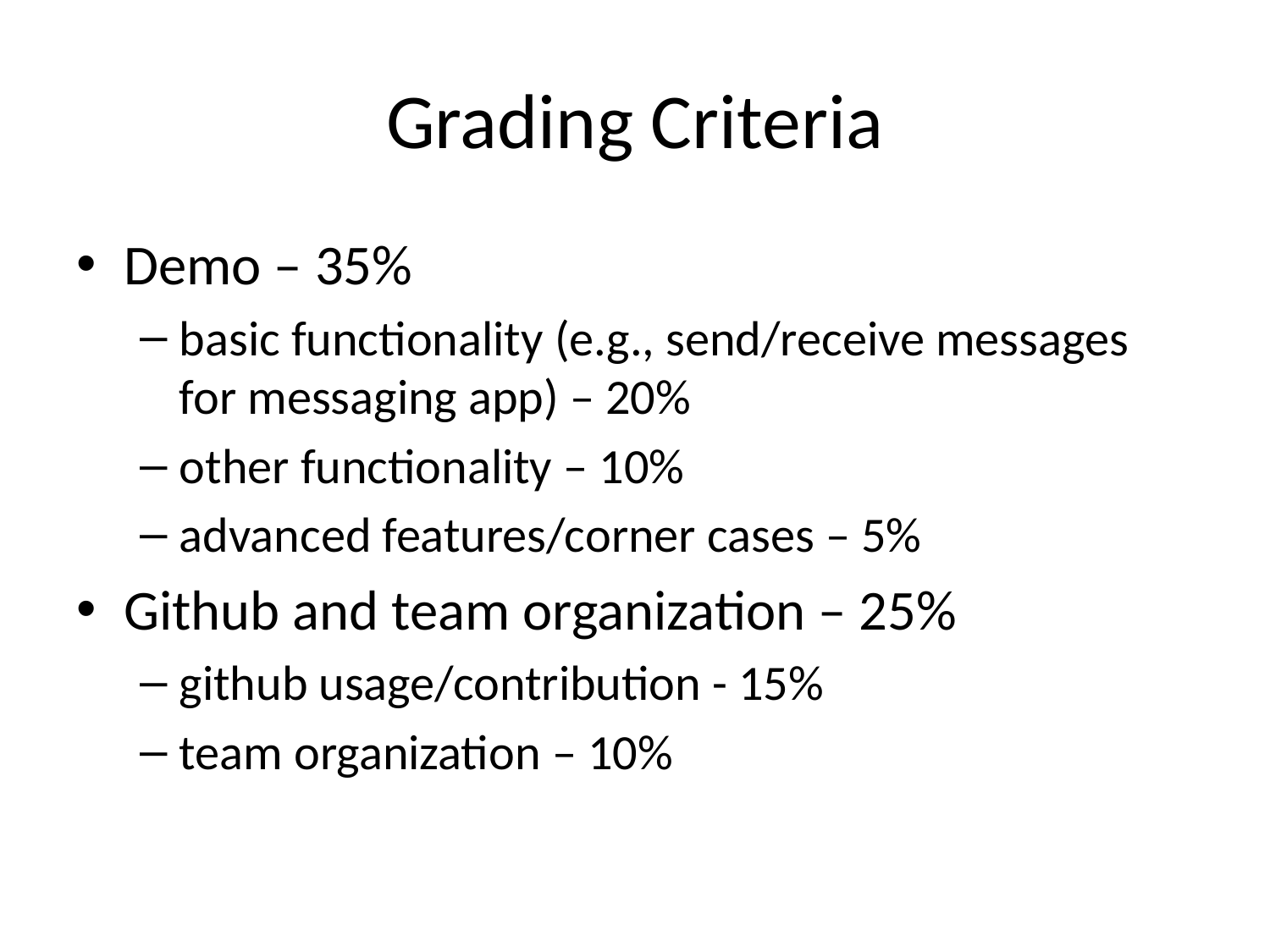

# Grading Criteria
Demo – 35%
basic functionality (e.g., send/receive messages for messaging app) – 20%
other functionality – 10%
advanced features/corner cases – 5%
Github and team organization – 25%
github usage/contribution - 15%
team organization – 10%